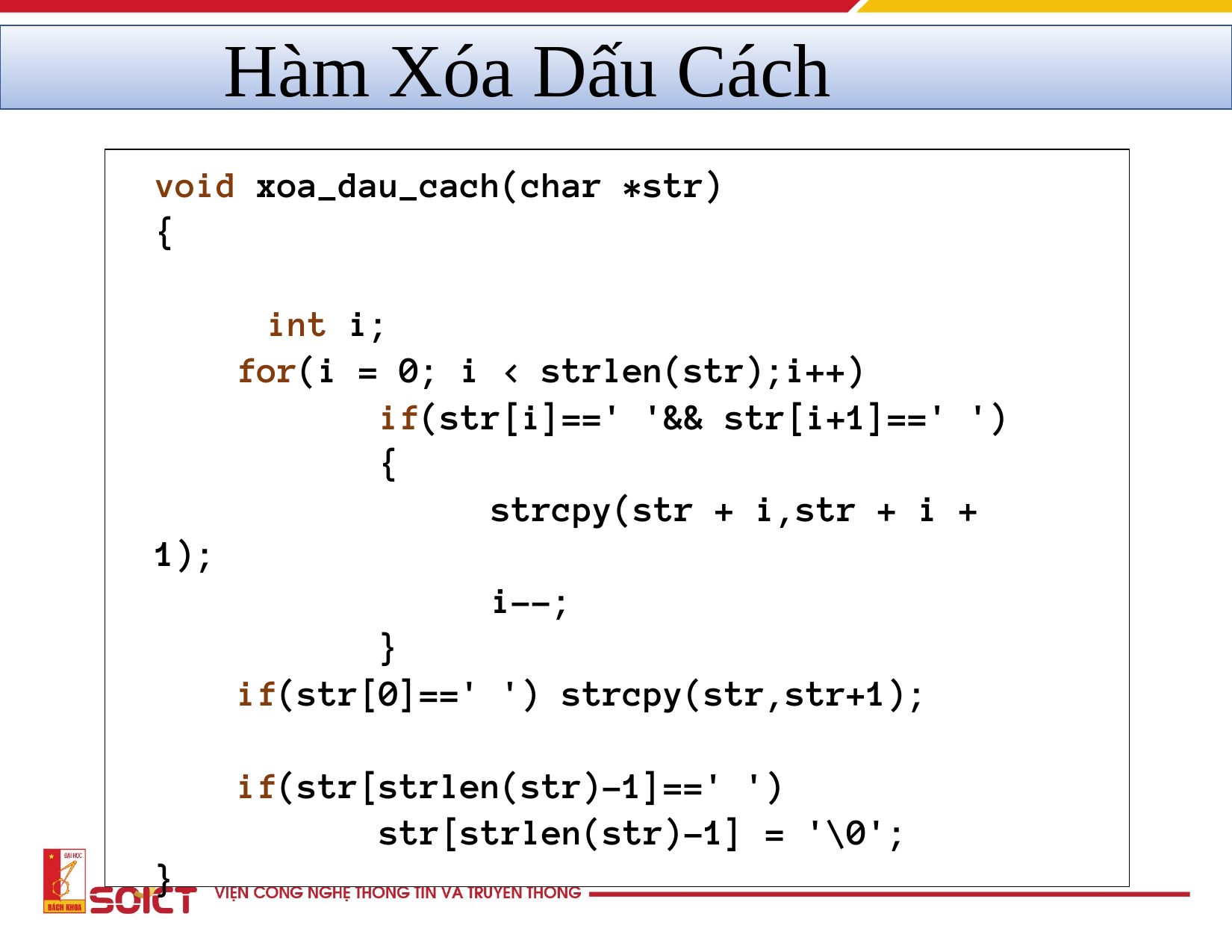

# Hàm Xóa Dấu Cách

void xoa_dau_cach(char *str)
{

	int i;
    for(i = 0; i < strlen(str);i++)
		if(str[i]==' '&& str[i+1]==' ')
		{
			strcpy(str + i,str + i + 1);
			i--;
		}
    if(str[0]==' ') strcpy(str,str+1);

    if(str[strlen(str)-1]==' ')
		str[strlen(str)-1] = '\0';
}